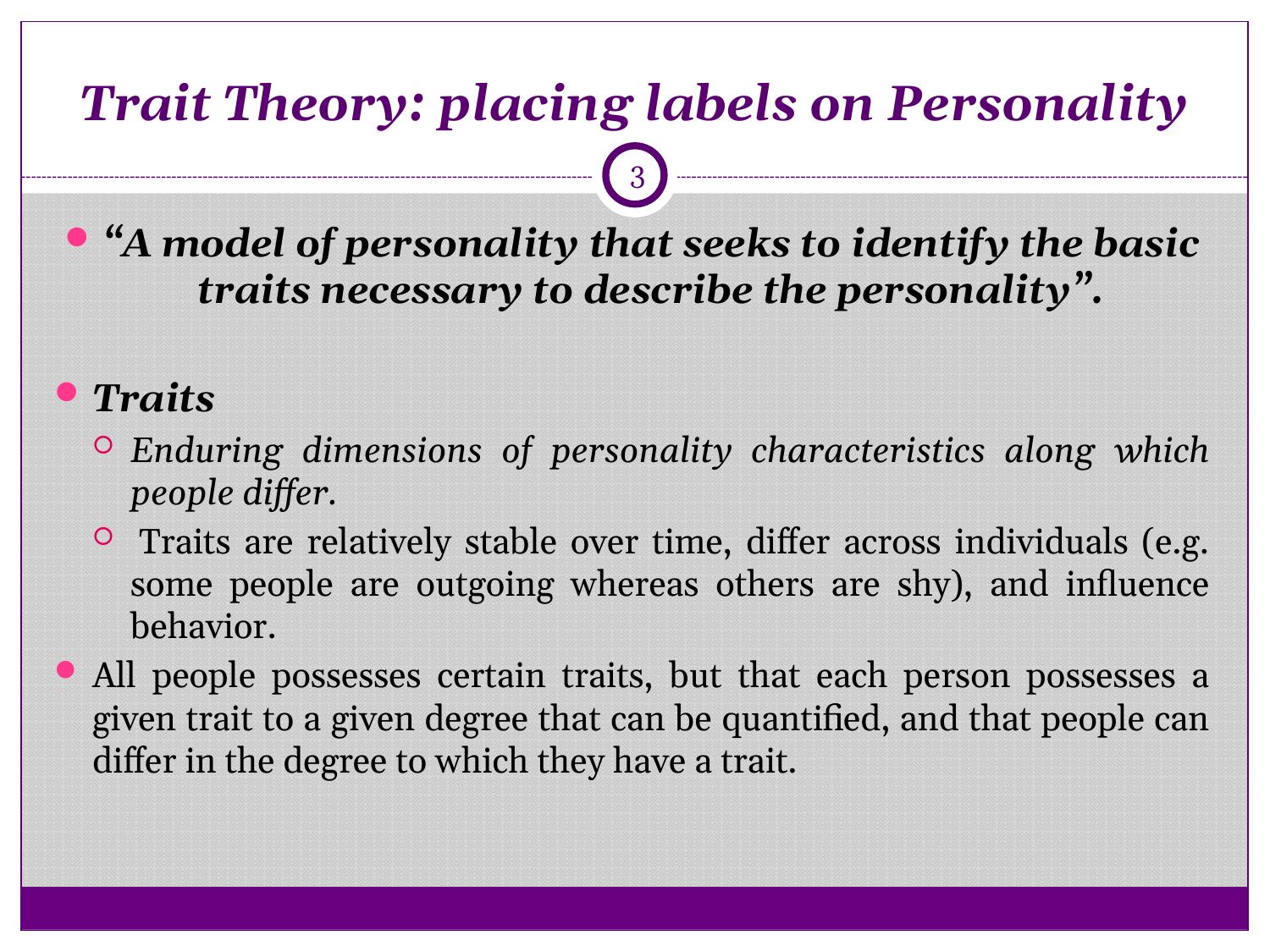

# Trait Theory: placing labels on Personality
3
“A model of personality that seeks to identify the basic traits necessary to describe the personality”.

Traits
Enduring dimensions of personality characteristics along which people differ.
 Traits are relatively stable over time, differ across individuals (e.g. some people are outgoing whereas others are shy), and influence behavior.
All people possesses certain traits, but that each person possesses a given trait to a given degree that can be quantified, and that people can differ in the degree to which they have a trait.